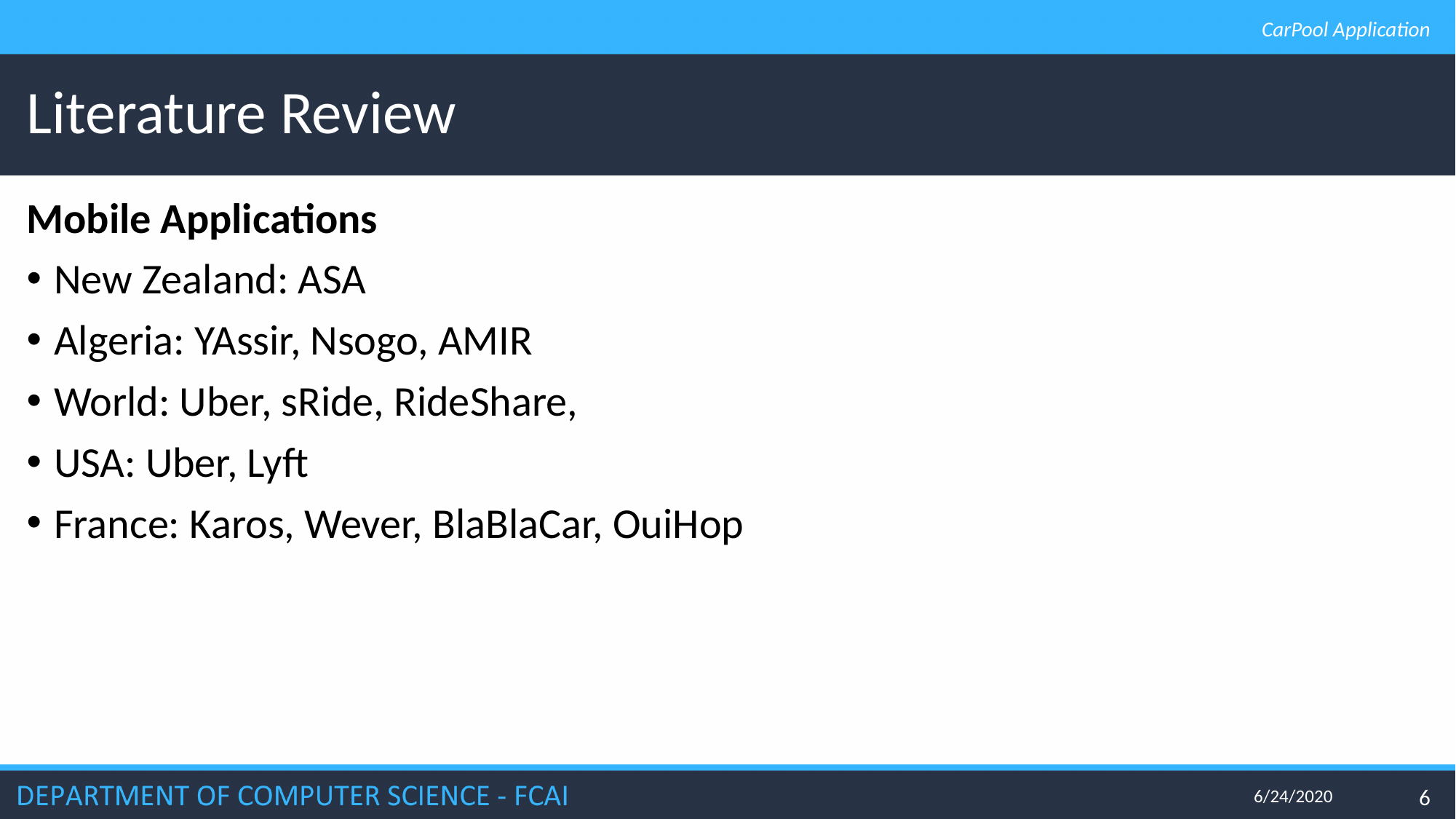

CarPool Application
# Literature Review
Mobile Applications
New Zealand: ASA
Algeria: YAssir, Nsogo, AMIR
World: Uber, sRide, RideShare,
USA: Uber, Lyft
France: Karos, Wever, BlaBlaCar, OuiHop
6/24/2020
6